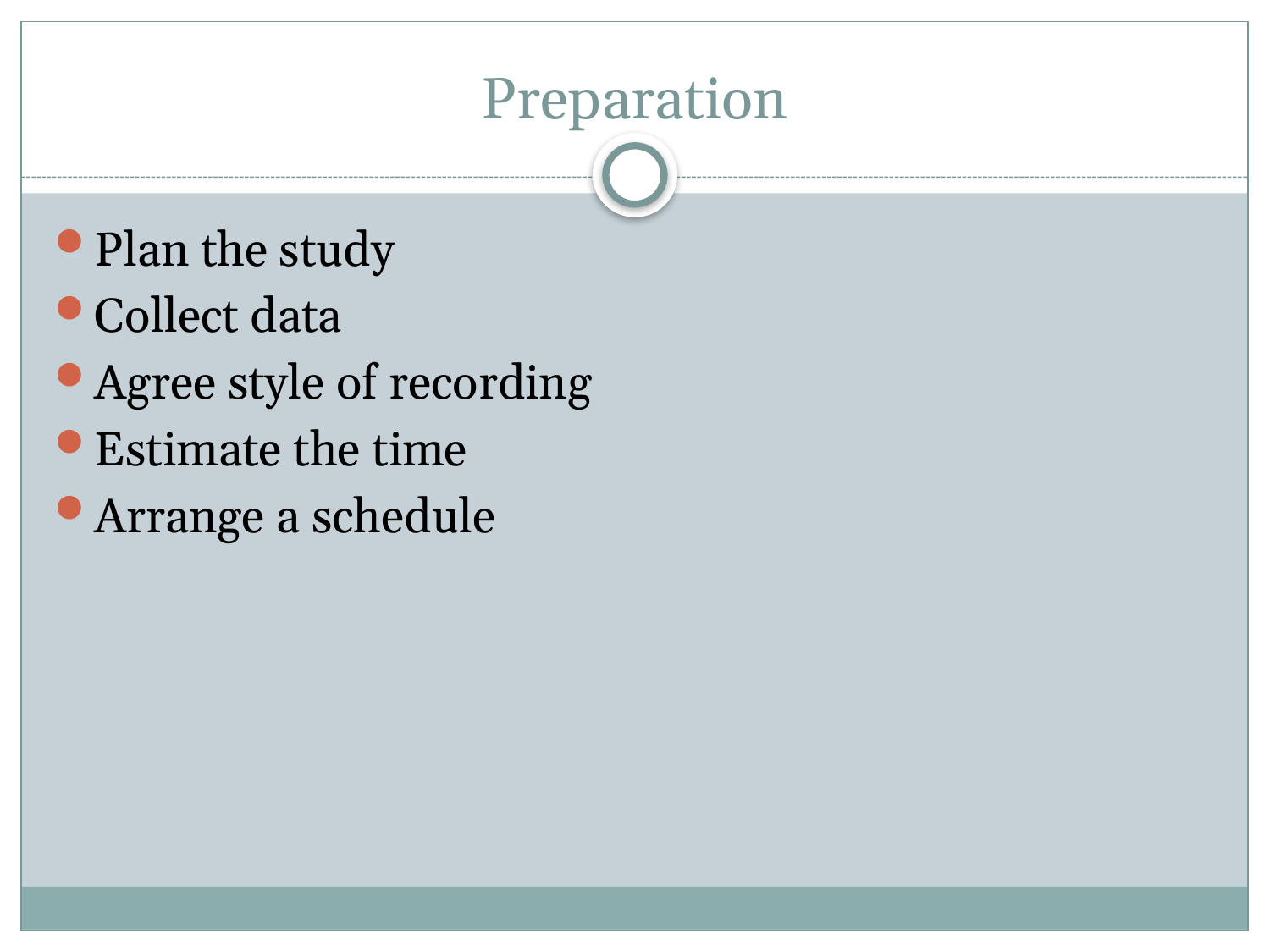

# Preparation
Plan the study
Collect data
Agree style of recording
Estimate the time
Arrange a schedule